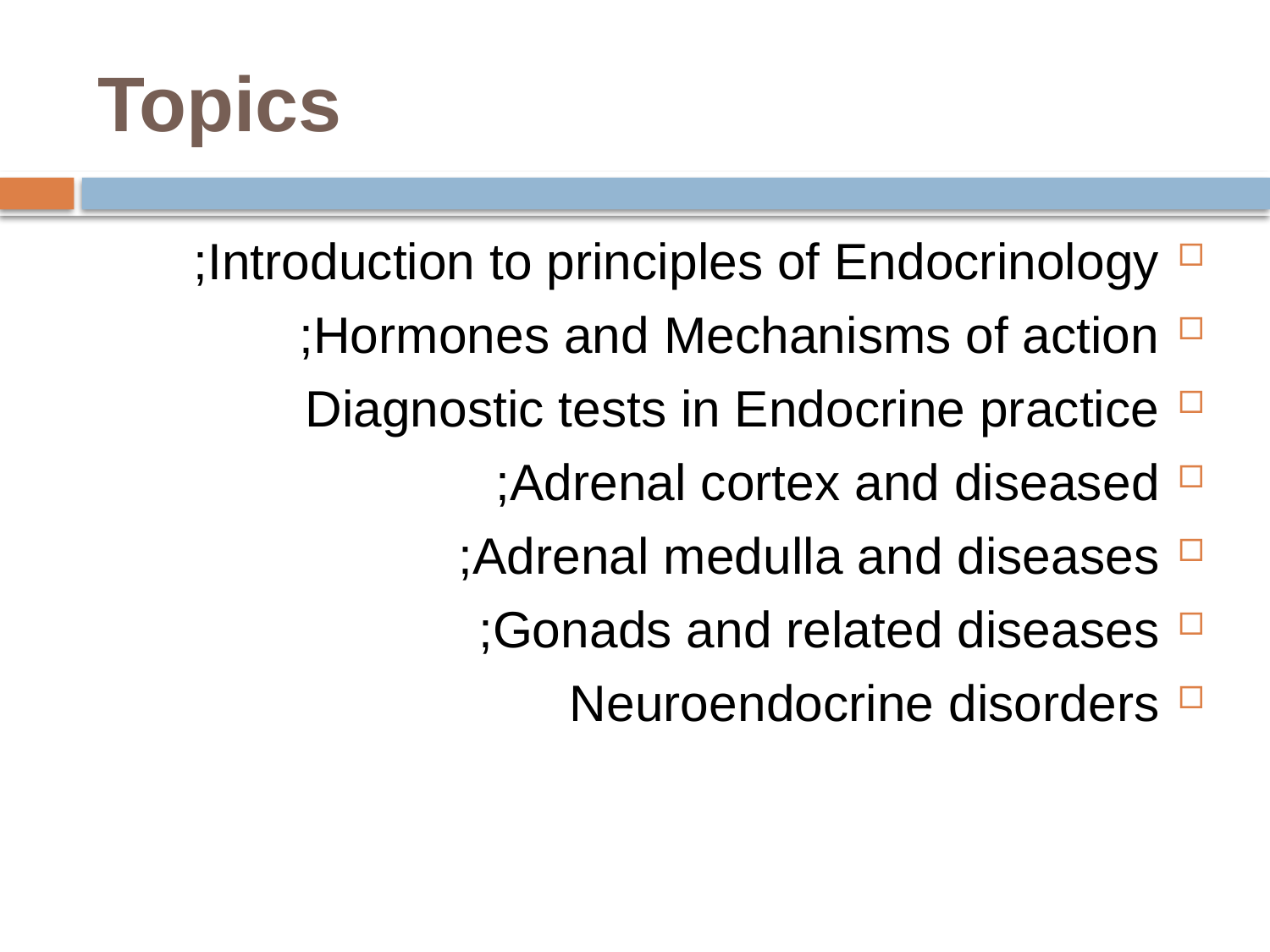

# Topics
Introduction to principles of Endocrinology;
Hormones and Mechanisms of action;
Diagnostic tests in Endocrine practice
Adrenal cortex and diseased;
Adrenal medulla and diseases;
Gonads and related diseases;
Neuroendocrine disorders